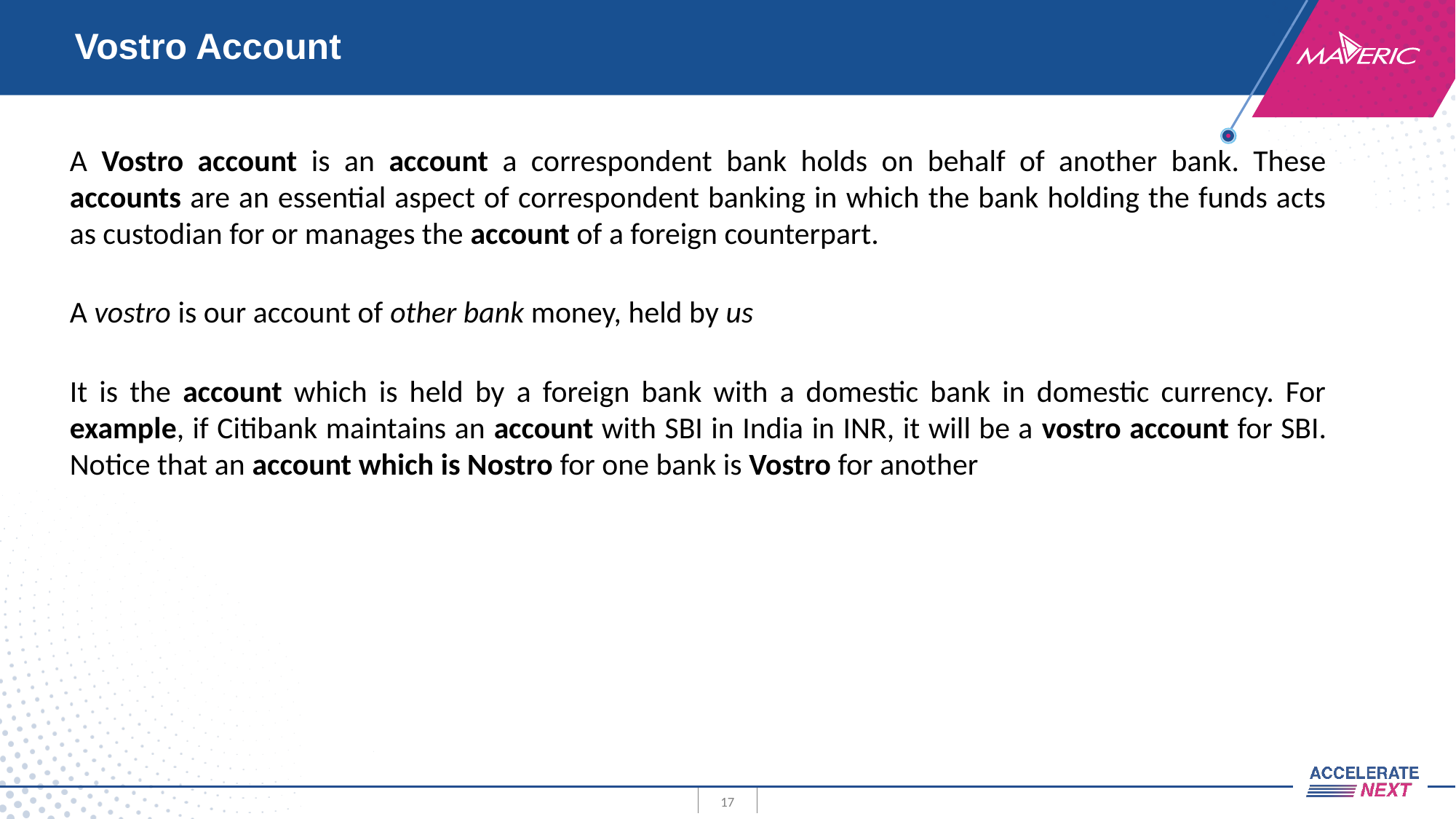

# Vostro Account
A Vostro account is an account a correspondent bank holds on behalf of another bank. These accounts are an essential aspect of correspondent banking in which the bank holding the funds acts as custodian for or manages the account of a foreign counterpart.

A vostro is our account of other bank money, held by us

It is the account which is held by a foreign bank with a domestic bank in domestic currency. For example, if Citibank maintains an account with SBI in India in INR, it will be a vostro account for SBI. Notice that an account which is Nostro for one bank is Vostro for another
17